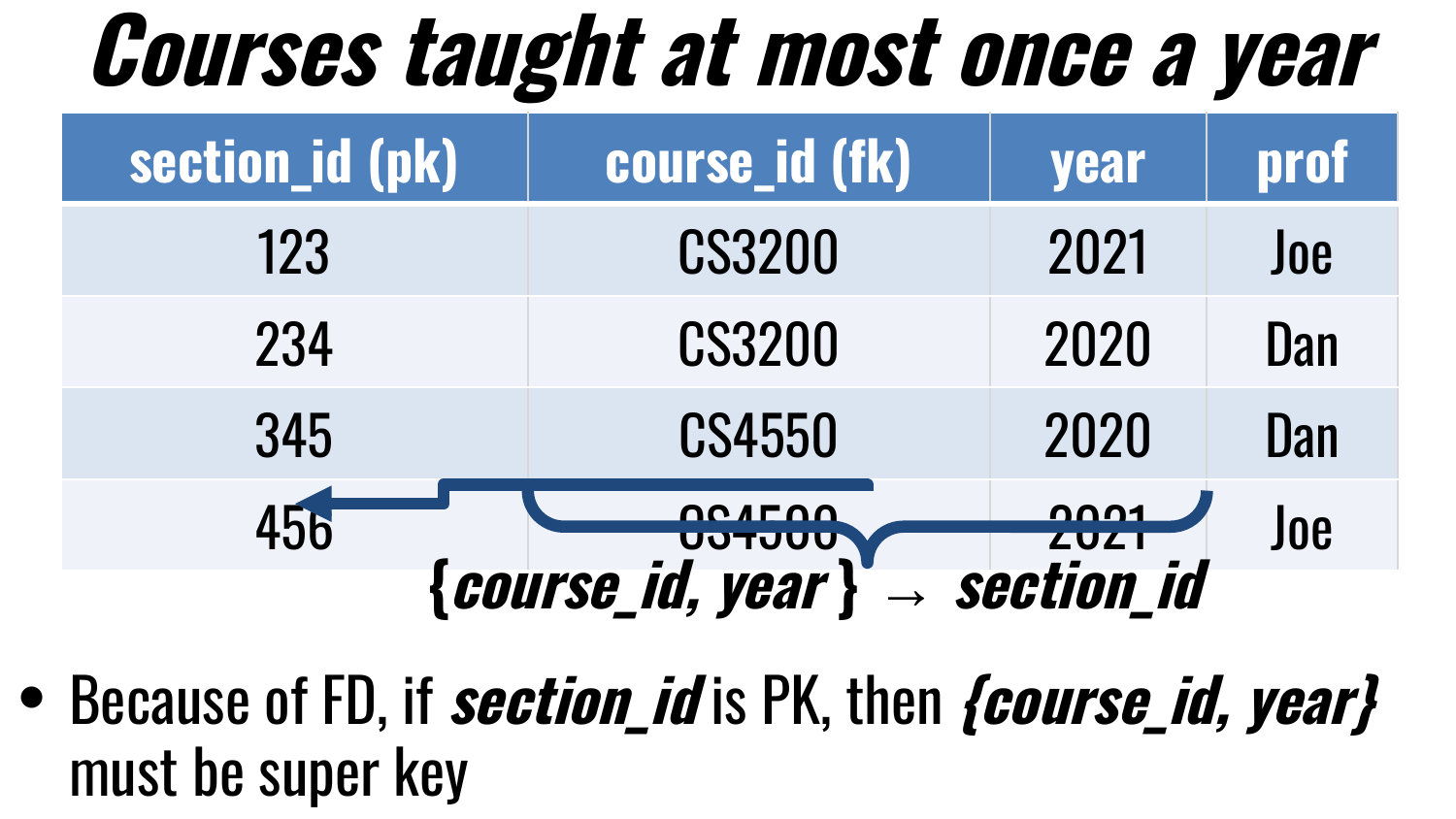

# Courses taught at most once a year
| section\_id (pk) | course\_id (fk) | year | prof |
| --- | --- | --- | --- |
| 123 | CS3200 | 2021 | Joe |
| 234 | CS3200 | 2020 | Dan |
| 345 | CS4550 | 2020 | Dan |
| 456 | CS4500 | 2021 | Joe |

{course_id, year } → section_id
Because of FD, if section_id is PK, then {course_id, year} must be super key